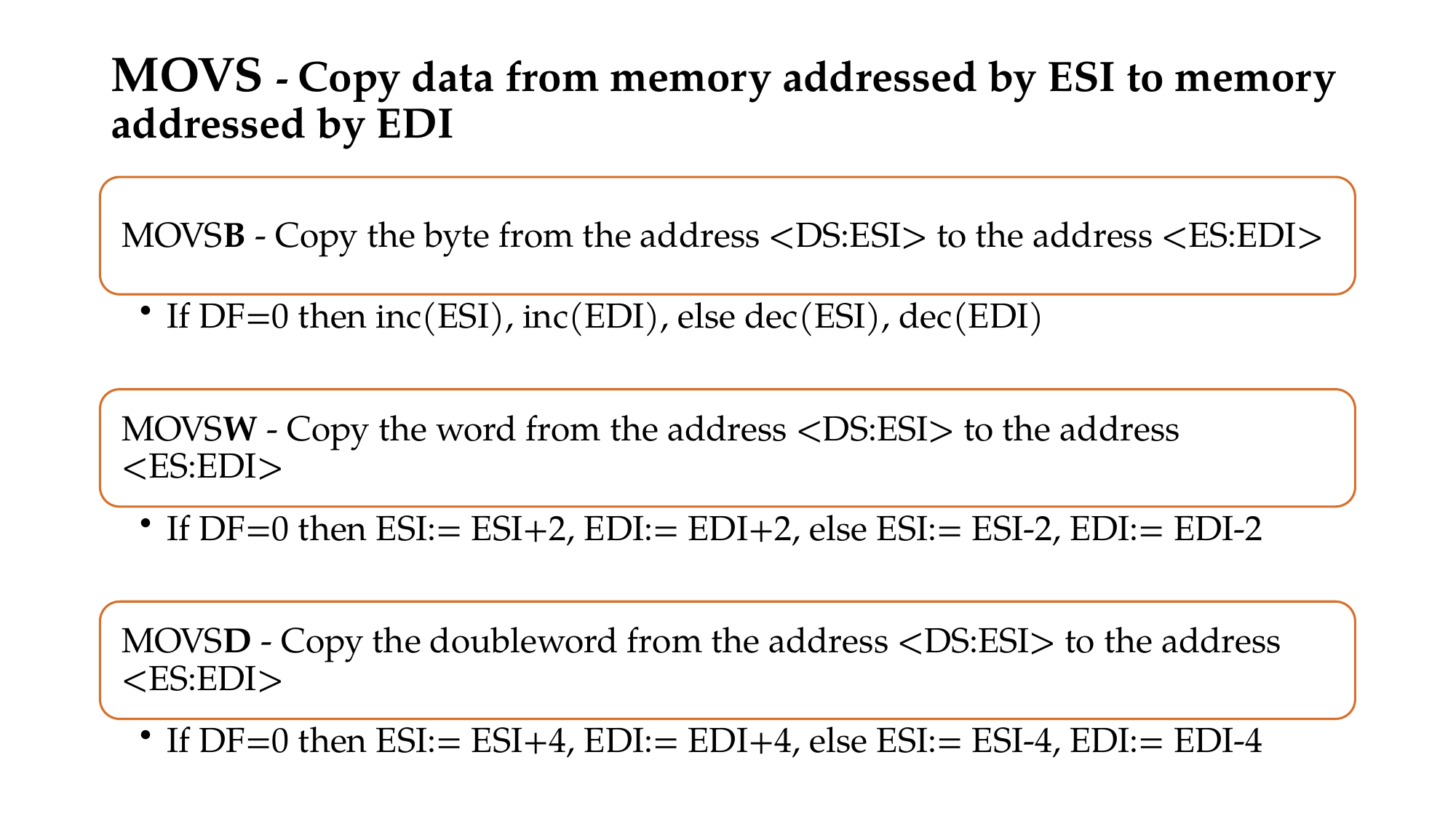

# MOVS - Copy data from memory addressed by ESI to memory addressed by EDI
MOVSB - Copy the byte from the address <DS:ESI> to the address <ES:EDI>
If DF=0 then inc(ESI), inc(EDI), else dec(ESI), dec(EDI)
MOVSW - Copy the word from the address <DS:ESI> to the address <ES:EDI>
If DF=0 then ESI:= ESI+2, EDI:= EDI+2, else ESI:= ESI-2, EDI:= EDI-2
MOVSD - Copy the doubleword from the address <DS:ESI> to the address <ES:EDI>
If DF=0 then ESI:= ESI+4, EDI:= EDI+4, else ESI:= ESI-4, EDI:= EDI-4